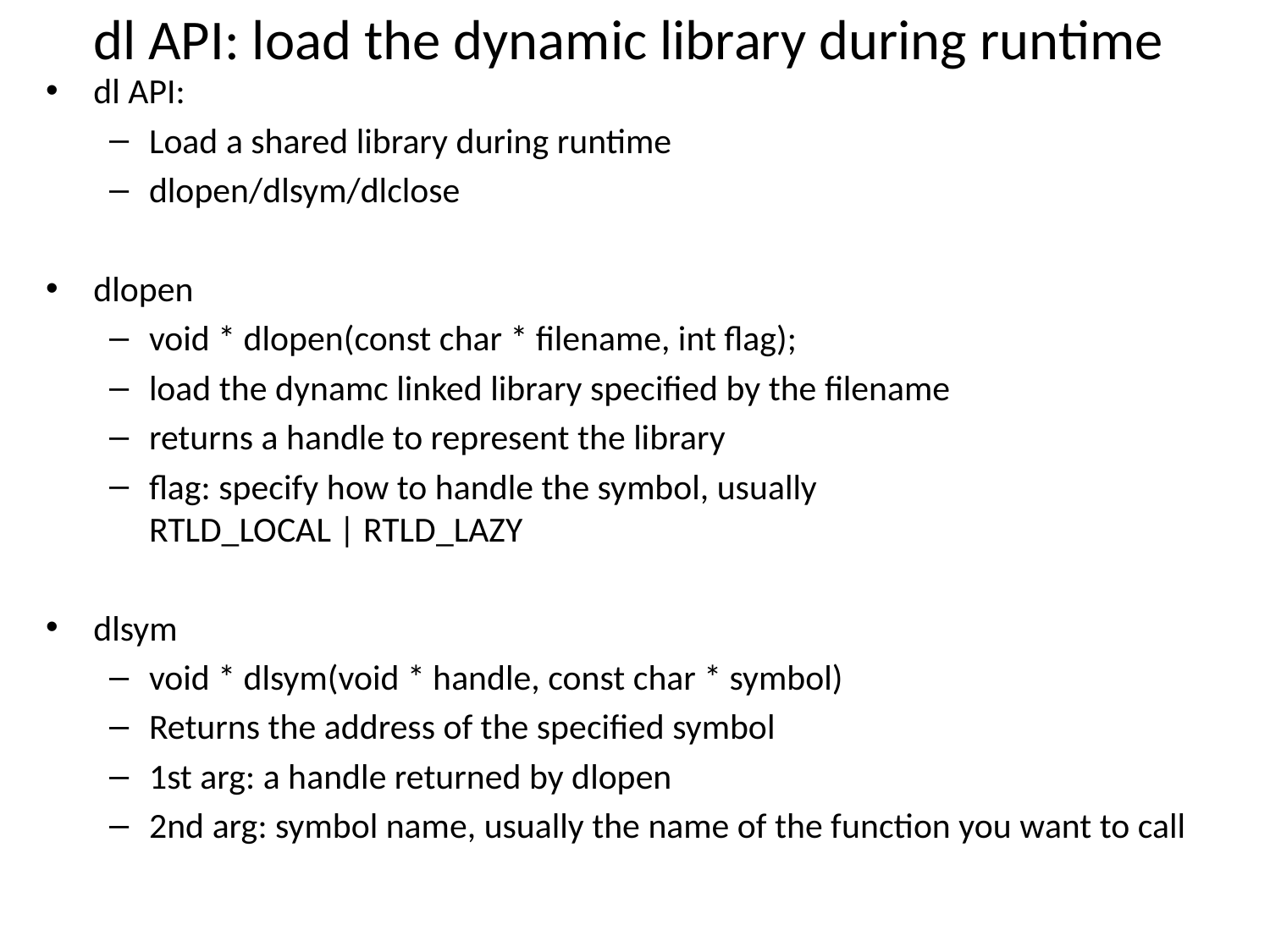

# dl API: load the dynamic library during runtime
dl API:
Load a shared library during runtime
dlopen/dlsym/dlclose

dlopen
void * dlopen(const char * filename, int flag);
load the dynamc linked library specified by the filename
returns a handle to represent the library
flag: specify how to handle the symbol, usually
RTLD_LOCAL | RTLD_LAZY

dlsym
void * dlsym(void * handle, const char * symbol)
Returns the address of the specified symbol
1st arg: a handle returned by dlopen
2nd arg: symbol name, usually the name of the function you want to call